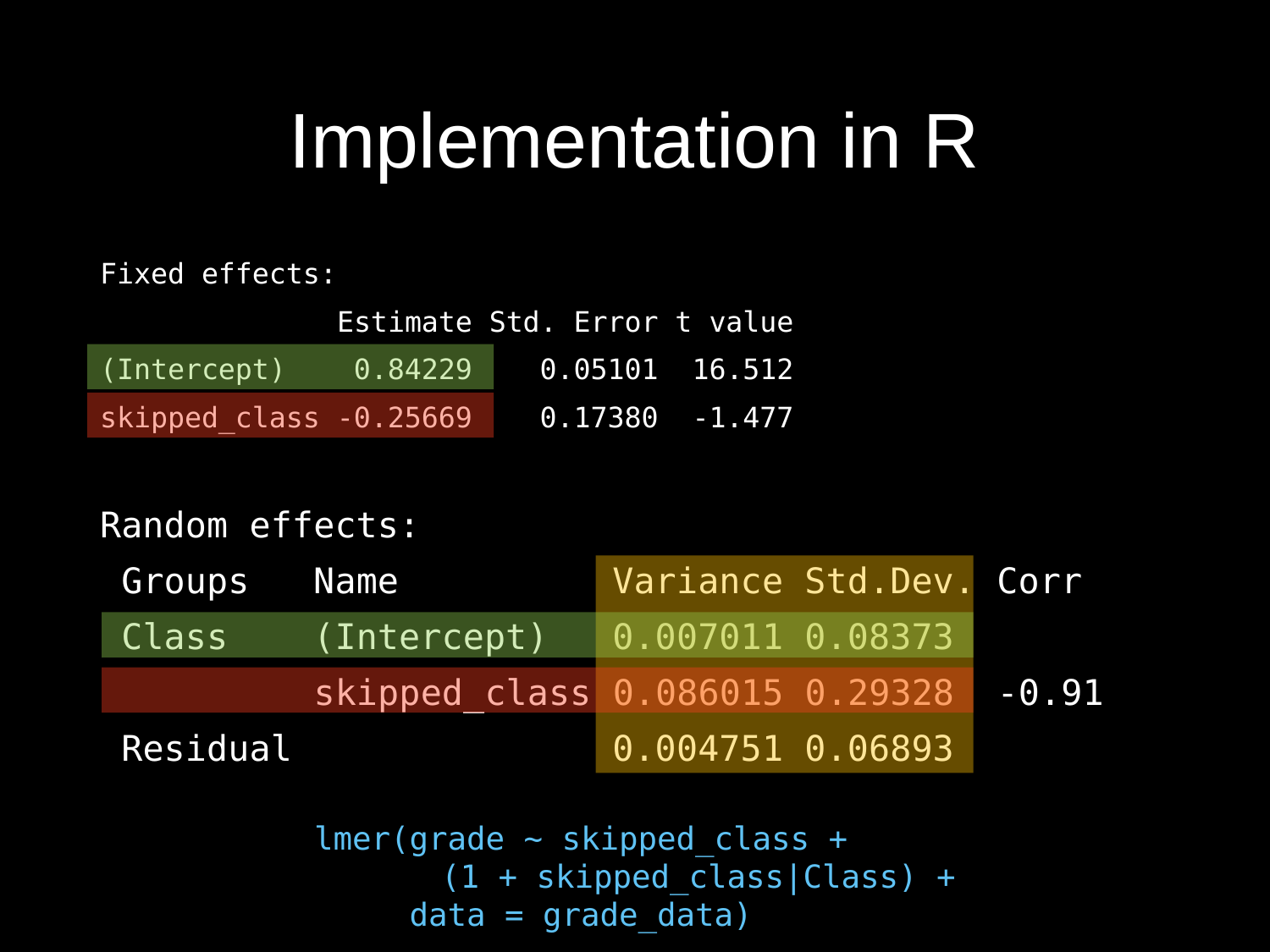

# Implementation in R
Fixed effects:
              Estimate Std. Error t value
(Intercept)    0.84229    0.05101  16.512
skipped_class -0.25669    0.17380  -1.477

Random effects:
 Groups   Name          Variance Std.Dev. Corr
 Class    (Intercept)   0.007011 0.08373
          skipped_class 0.086015 0.29328  -0.91
 Residual               0.004751 0.06893

lmer(grade ~ skipped_class +
 	(1 + skipped_class|Class) +
     data = grade_data)